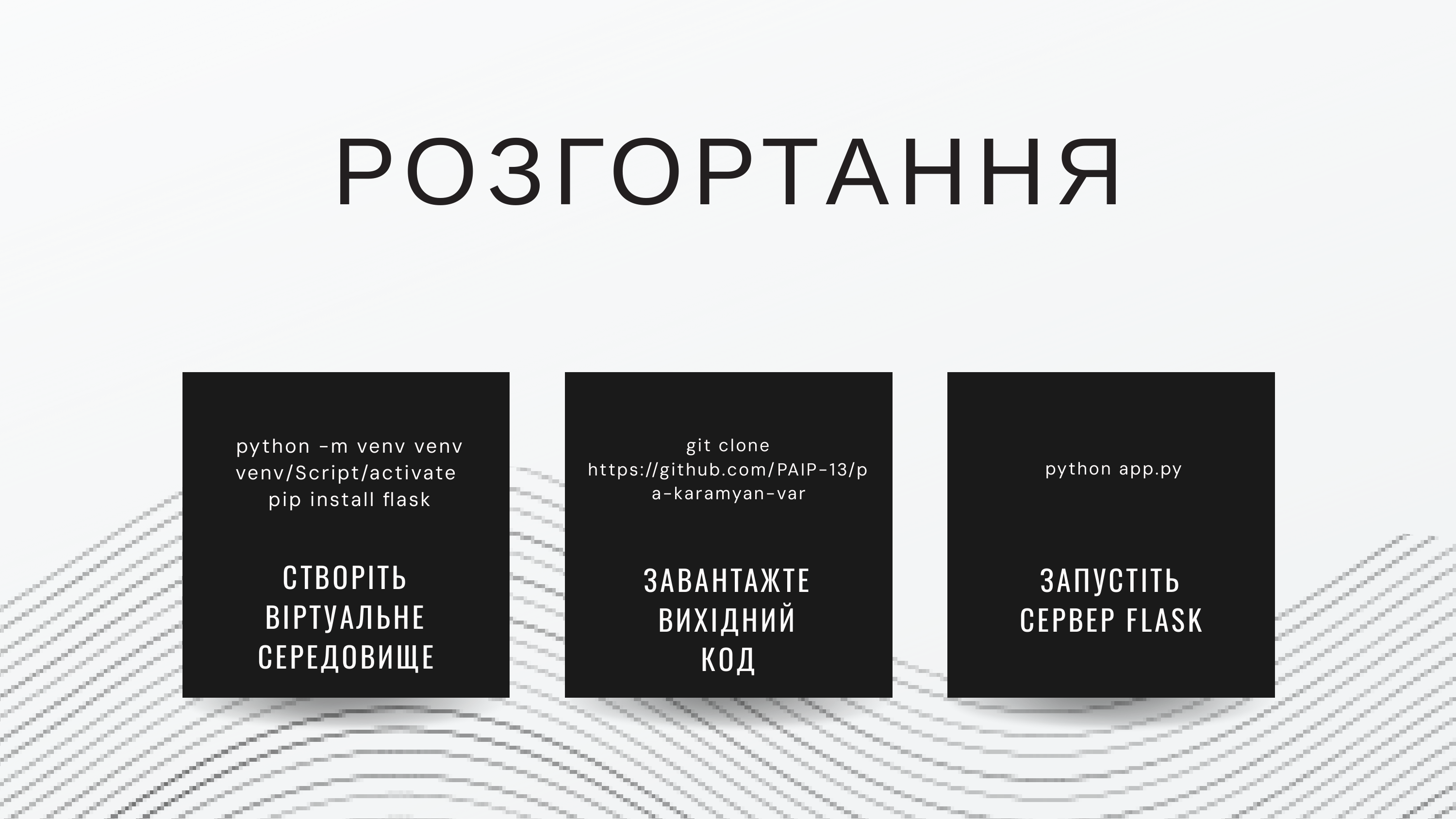

РОЗГОРТАННЯ

 python -m venv venv
 venv/Script/activate
 pip install flask

git clone https://github.com/PAIP-13/pa-karamyan-var
 python app.py

СТВОРІТЬ ВІРТУАЛЬНЕ СЕРЕДОВИЩЕ
ЗАВАНТАЖТЕ ВИХІДНИЙ КОД

ЗАПУСТІТЬ СЕРВЕР FLASK